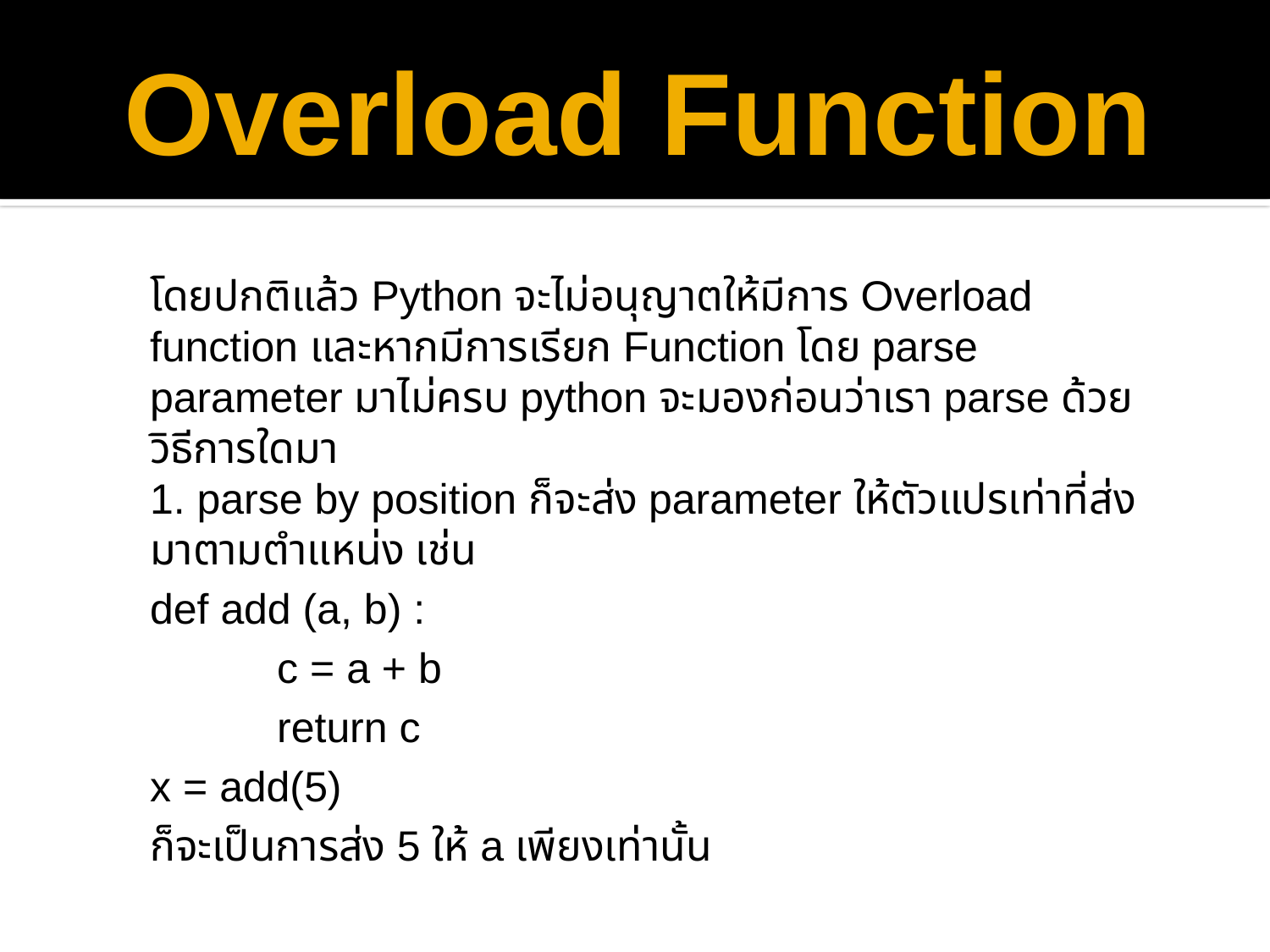

# Overload Function
โดยปกติแล้ว Python จะไม่อนุญาตให้มีการ Overload function และหากมีการเรียก Function โดย parse parameter มาไม่ครบ python จะมองก่อนว่าเรา parse ด้วยวิธีการใดมา
1. parse by position ก็จะส่ง parameter ให้ตัวแปรเท่าที่ส่งมาตามตำแหน่ง เช่น
def add (a, b) :
	c = a + b
	return c
x = add(5)
ก็จะเป็นการส่ง 5 ให้ a เพียงเท่านั้น